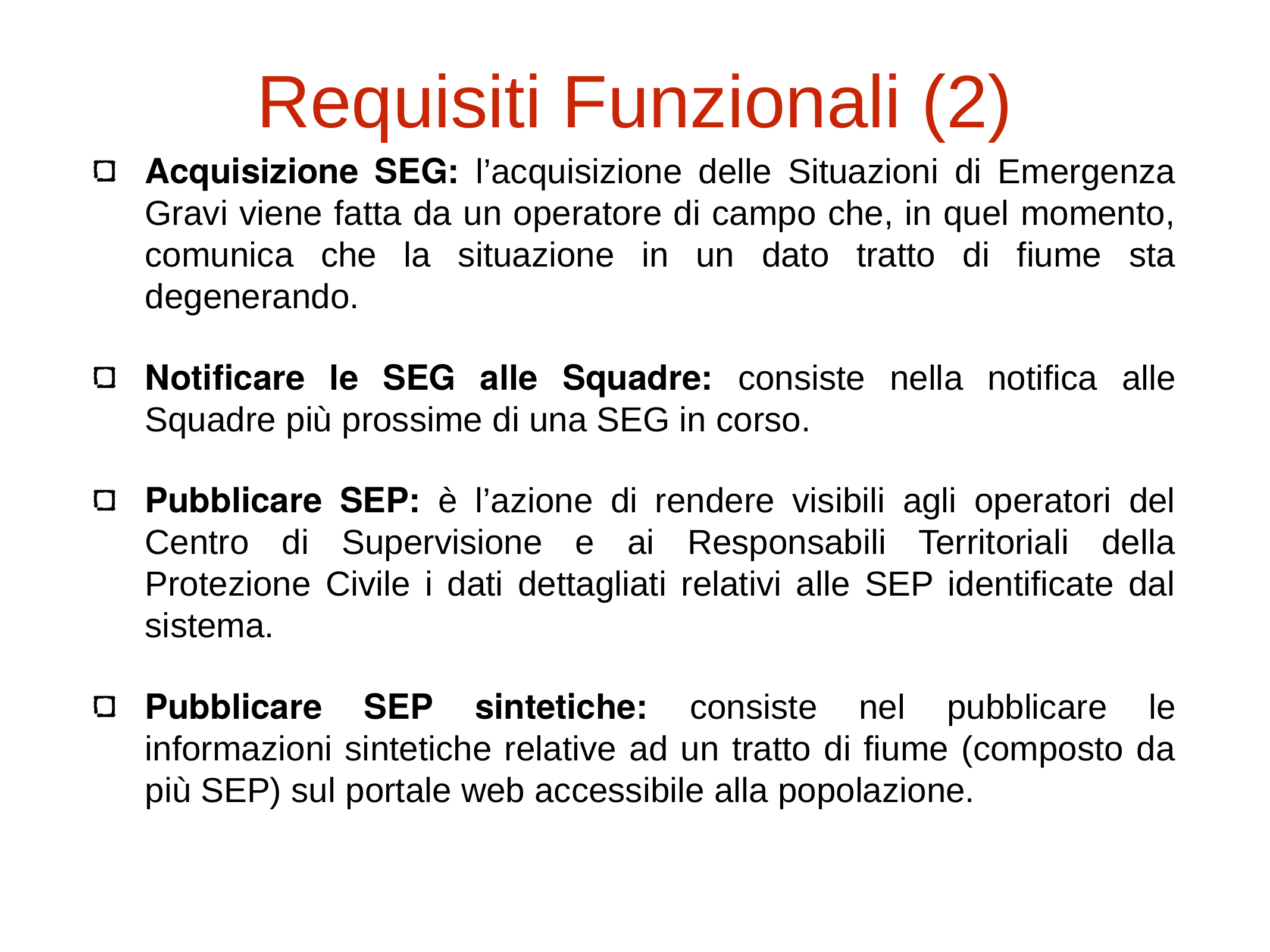

# Requisiti Funzionali (2)
Acquisizione SEG: l’acquisizione delle Situazioni di Emergenza Gravi viene fatta da un operatore di campo che, in quel momento, comunica che la situazione in un dato tratto di fiume sta degenerando.
Notificare le SEG alle Squadre: consiste nella notifica alle Squadre più prossime di una SEG in corso.
Pubblicare SEP: è l’azione di rendere visibili agli operatori del Centro di Supervisione e ai Responsabili Territoriali della Protezione Civile i dati dettagliati relativi alle SEP identificate dal sistema.
Pubblicare SEP sintetiche: consiste nel pubblicare le informazioni sintetiche relative ad un tratto di fiume (composto da più SEP) sul portale web accessibile alla popolazione.